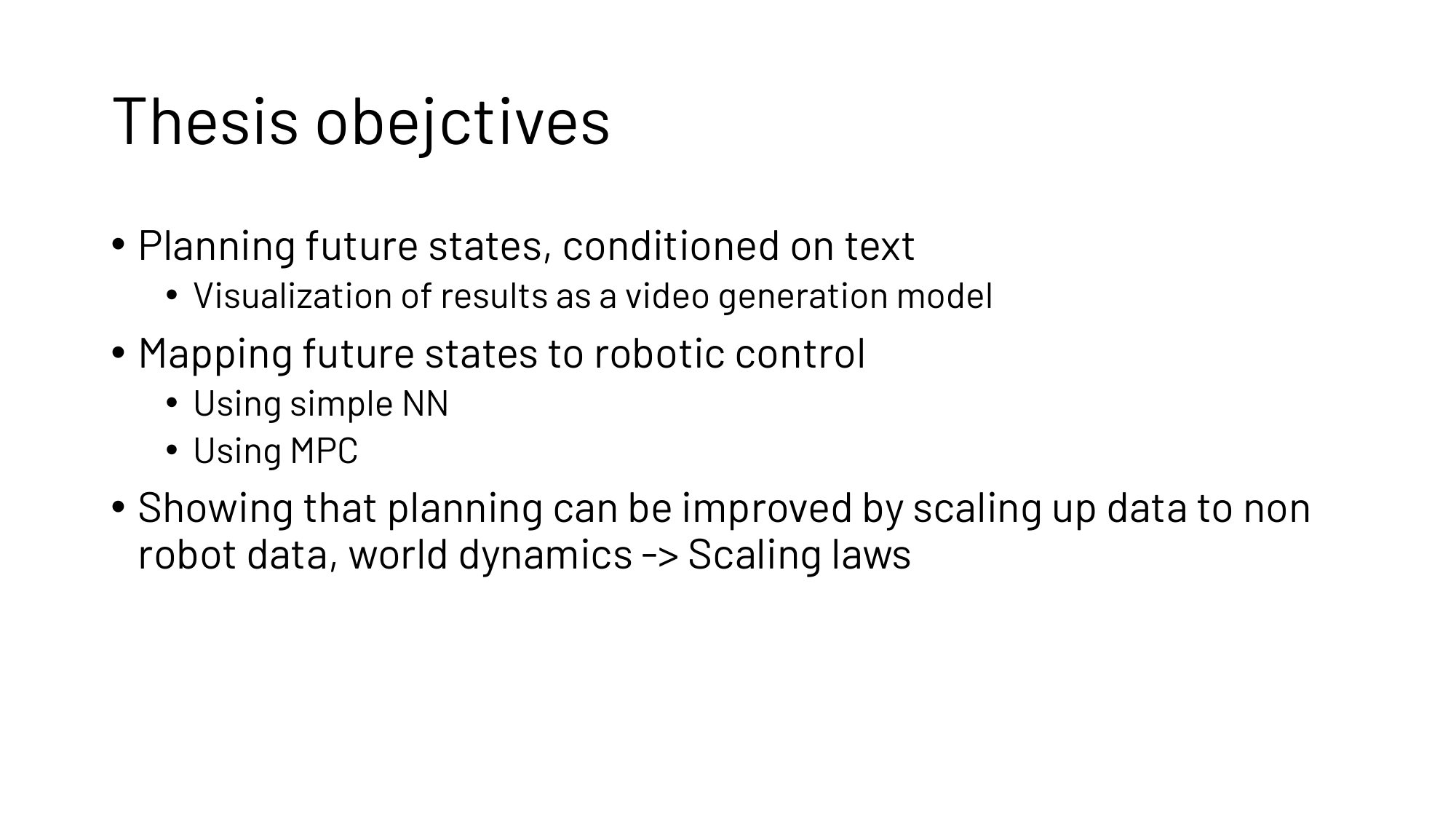

# Thesis obejctives
Planning future states, conditioned on text
Visualization of results as a video generation model
Mapping future states to robotic control
Using simple NN
Using MPC
Showing that planning can be improved by scaling up data to non robot data, world dynamics -> Scaling laws